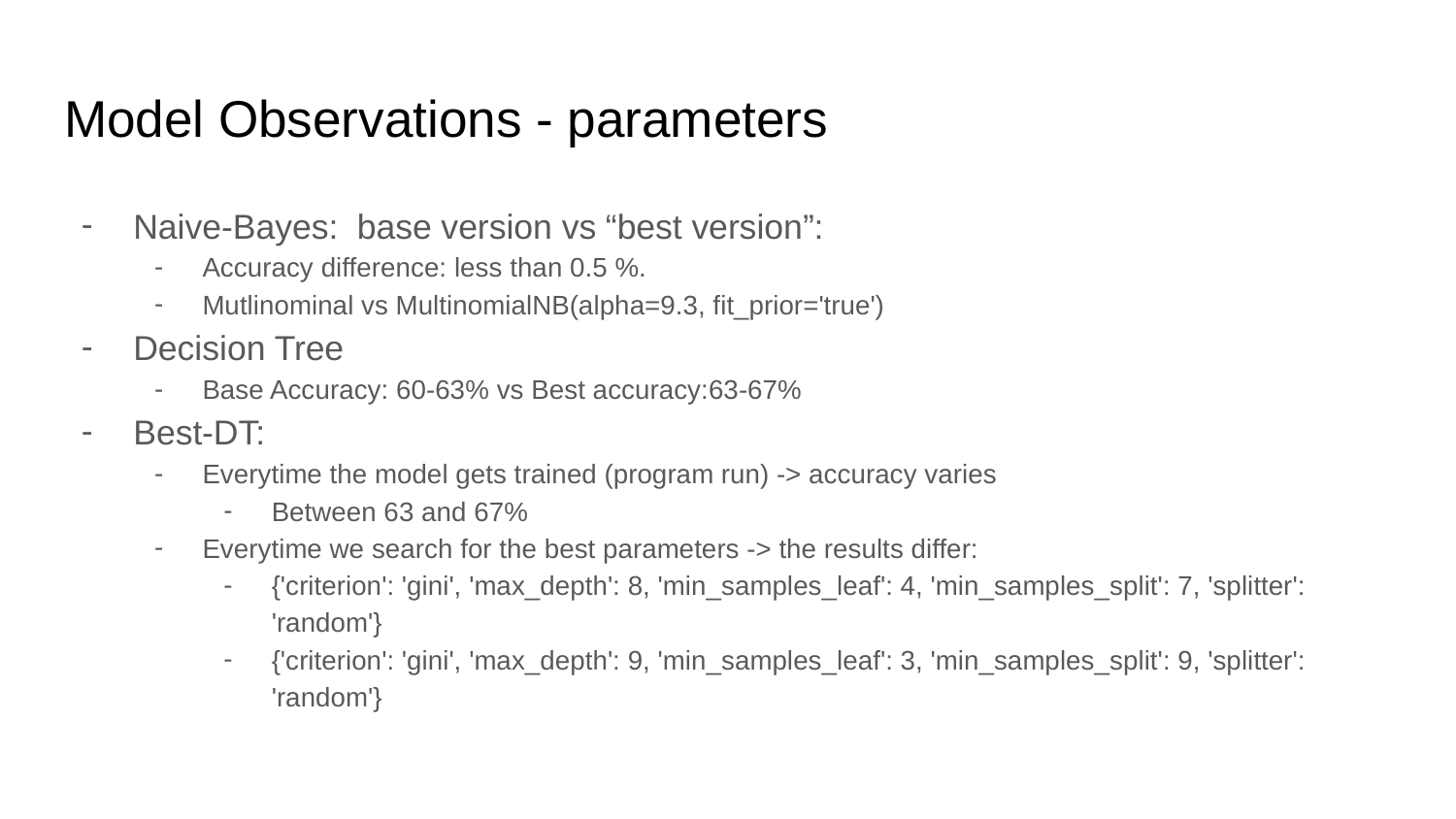

# Model Observations - parameters
Naive-Bayes:  base version vs “best version”:
Accuracy difference: less than 0.5 %.
Mutlinominal vs MultinomialNB(alpha=9.3, fit_prior='true')
Decision Tree
Base Accuracy: 60-63% vs Best accuracy:63-67%
Best-DT:
Everytime the model gets trained (program run) -> accuracy varies
Between 63 and 67%
Everytime we search for the best parameters -> the results differ:
{'criterion': 'gini', 'max_depth': 8, 'min_samples_leaf': 4, 'min_samples_split': 7, 'splitter': 'random'}
{'criterion': 'gini', 'max_depth': 9, 'min_samples_leaf': 3, 'min_samples_split': 9, 'splitter': 'random'}